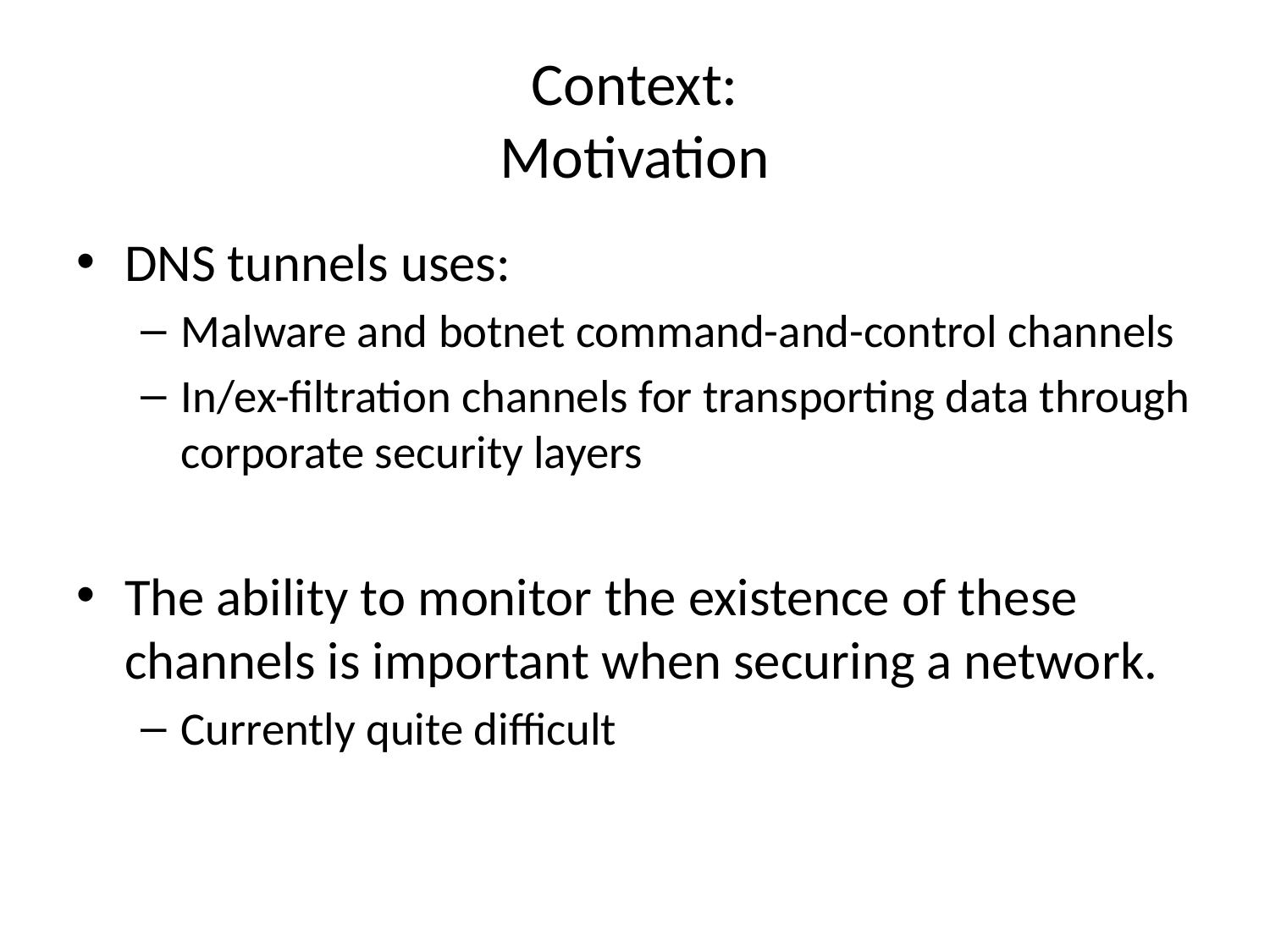

# Context: Motivation
DNS tunnels uses:
Malware and botnet command-and-control channels
In/ex-filtration channels for transporting data through corporate security layers

The ability to monitor the existence of these channels is important when securing a network.
Currently quite difficult